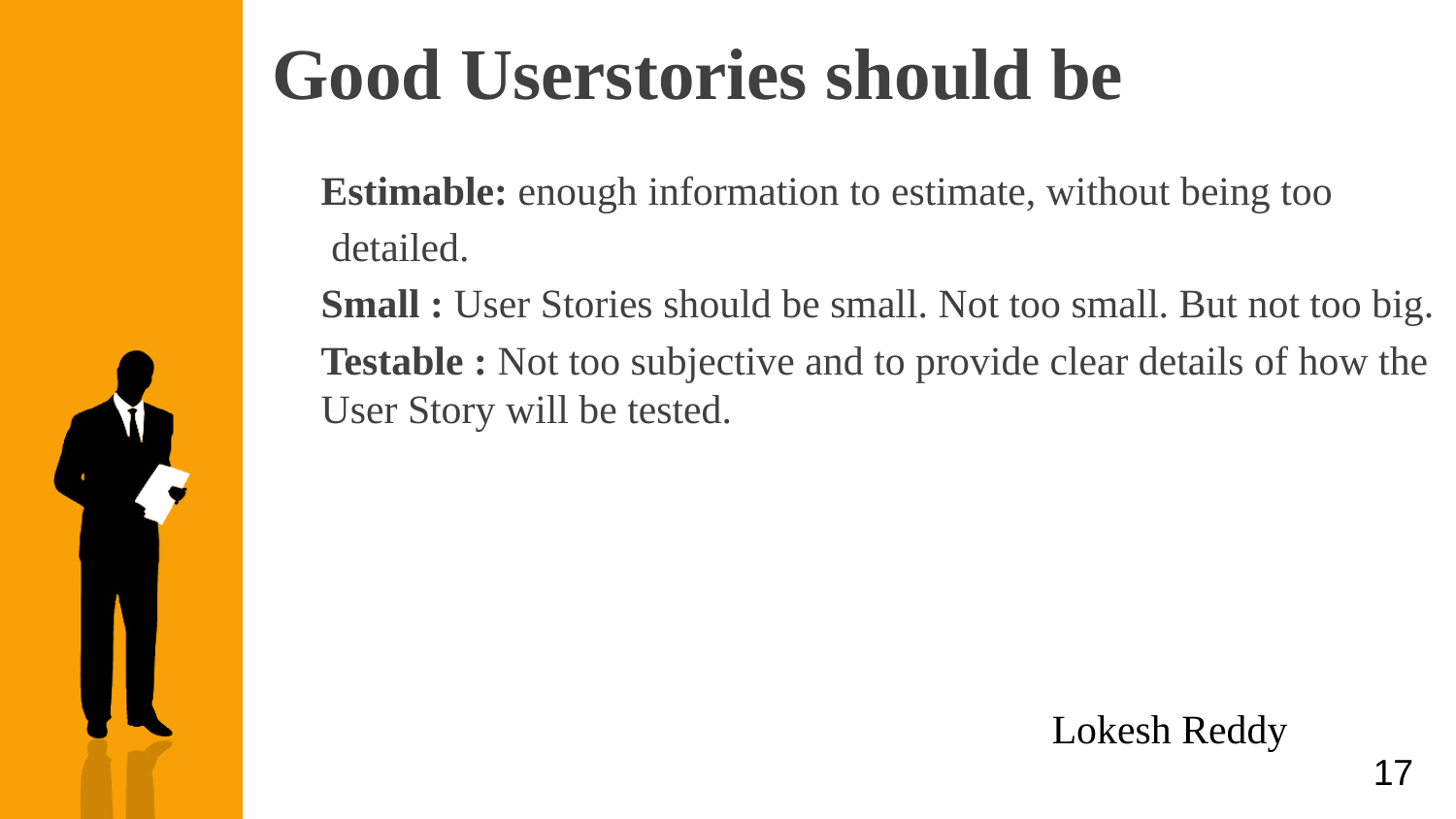

# Good Userstories should be
Estimable: enough information to estimate, without being too
 detailed.
Small : User Stories should be small. Not too small. But not too big.
Testable : Not too subjective and to provide clear details of how the User Story will be tested.

Lokesh Reddy
17